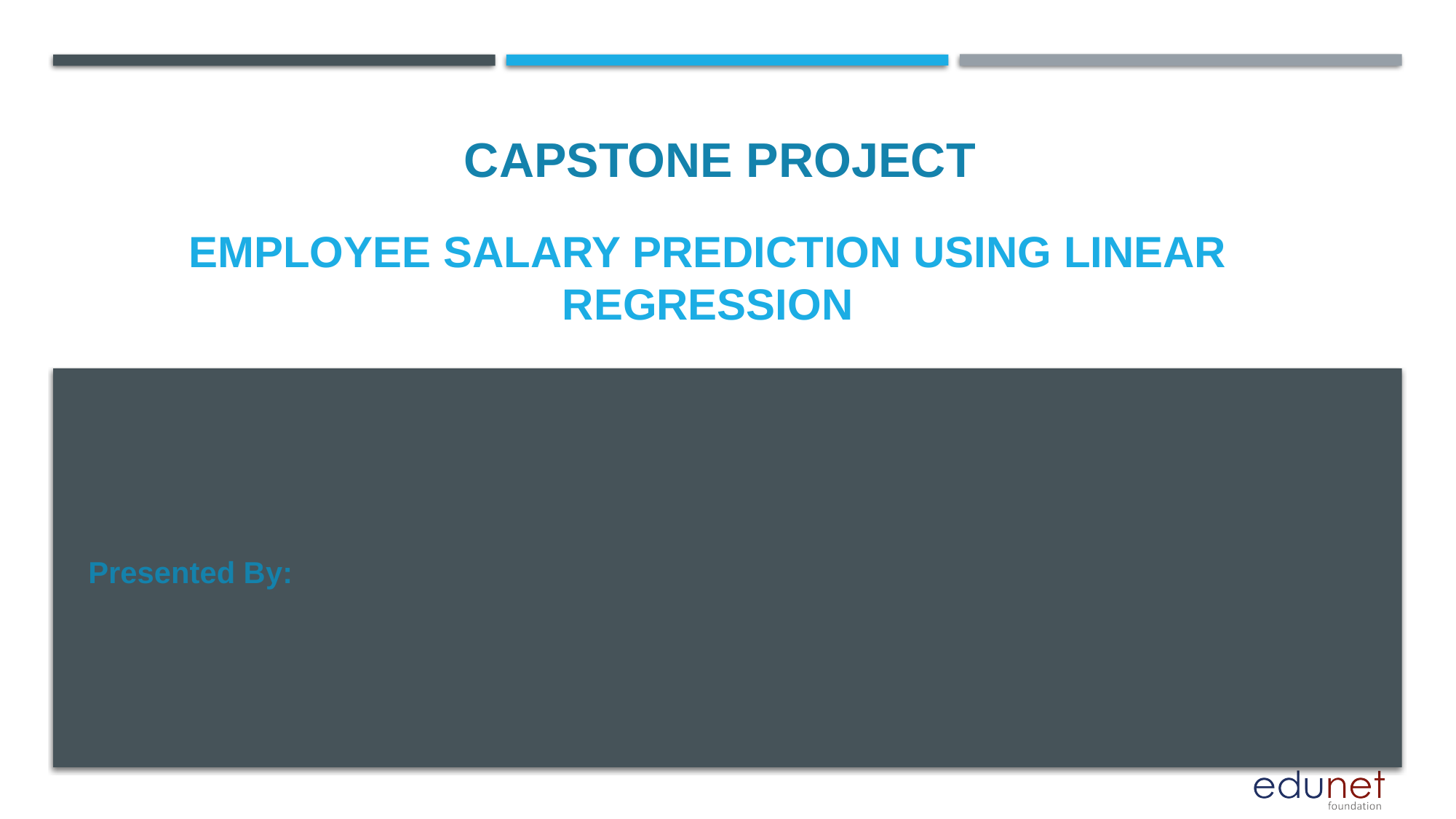

CAPSTONE PROJECT
# Employee salary prediction using linear regression
Presented By: